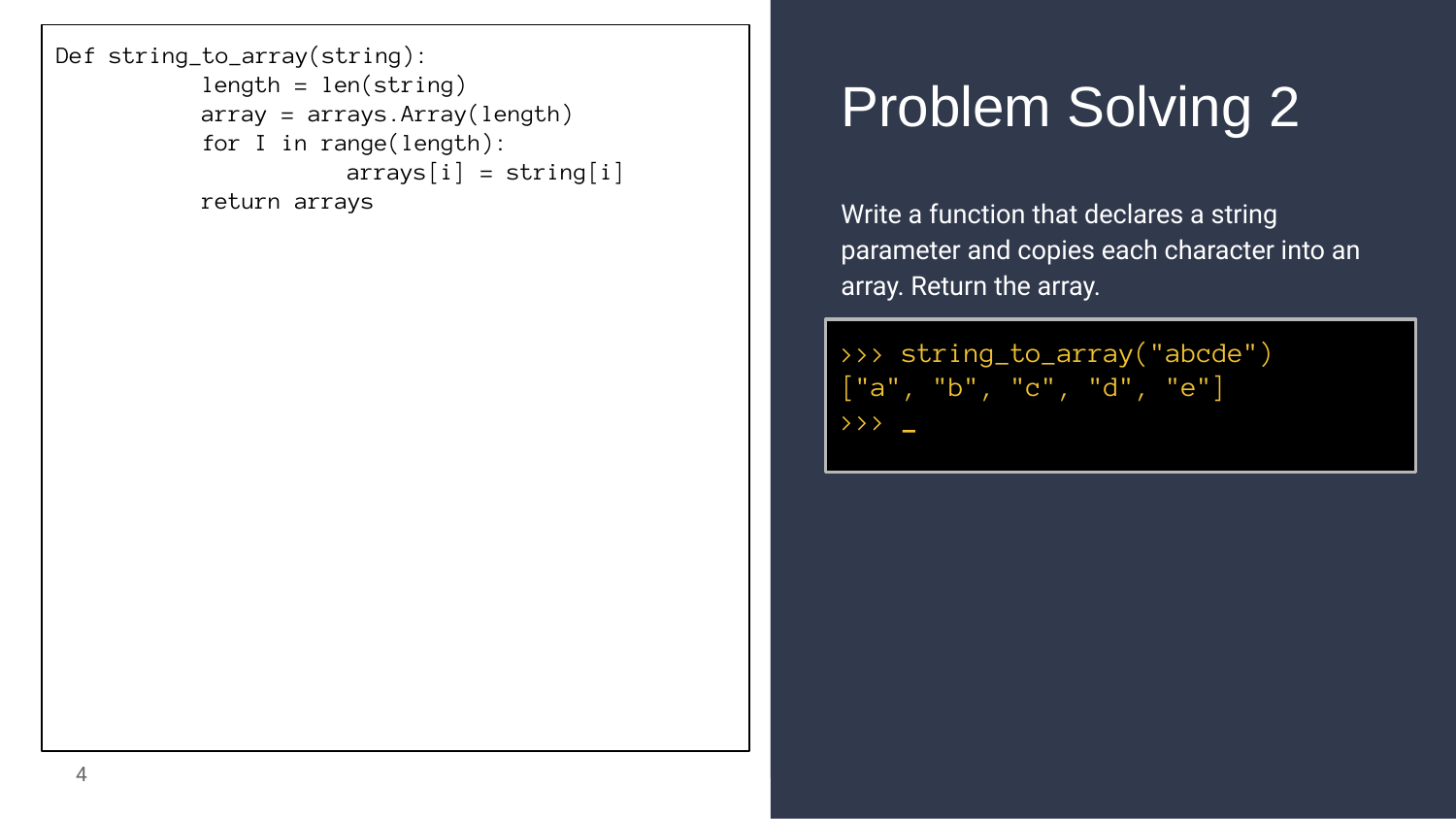

Def string_to_array(string):
	length = len(string)
	array = arrays.Array(length)
	for I in range(length):
		arrays[i] = string[i]
	return arrays
# Problem Solving 2
Write a function that declares a string parameter and copies each character into an array. Return the array.
>>> string_to_array("abcde")
["a", "b", "c", "d", "e"]
>>> _
4